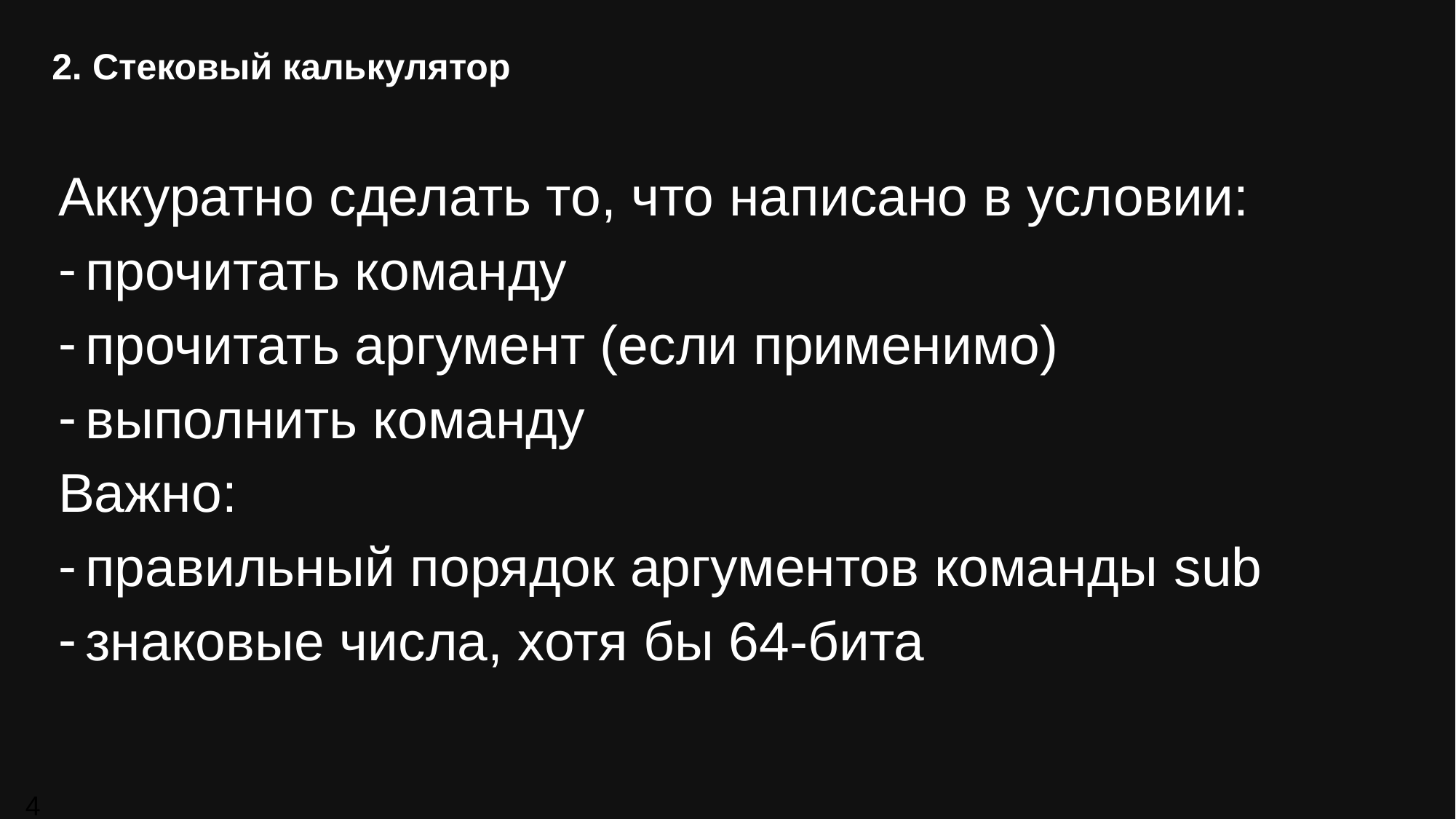

# 2. Стековый калькулятор
Аккуратно сделать то, что написано в условии:
прочитать команду
прочитать аргумент (если применимо)
выполнить команду
Важно:
правильный порядок аргументов команды sub
знаковые числа, хотя бы 64-бита
4